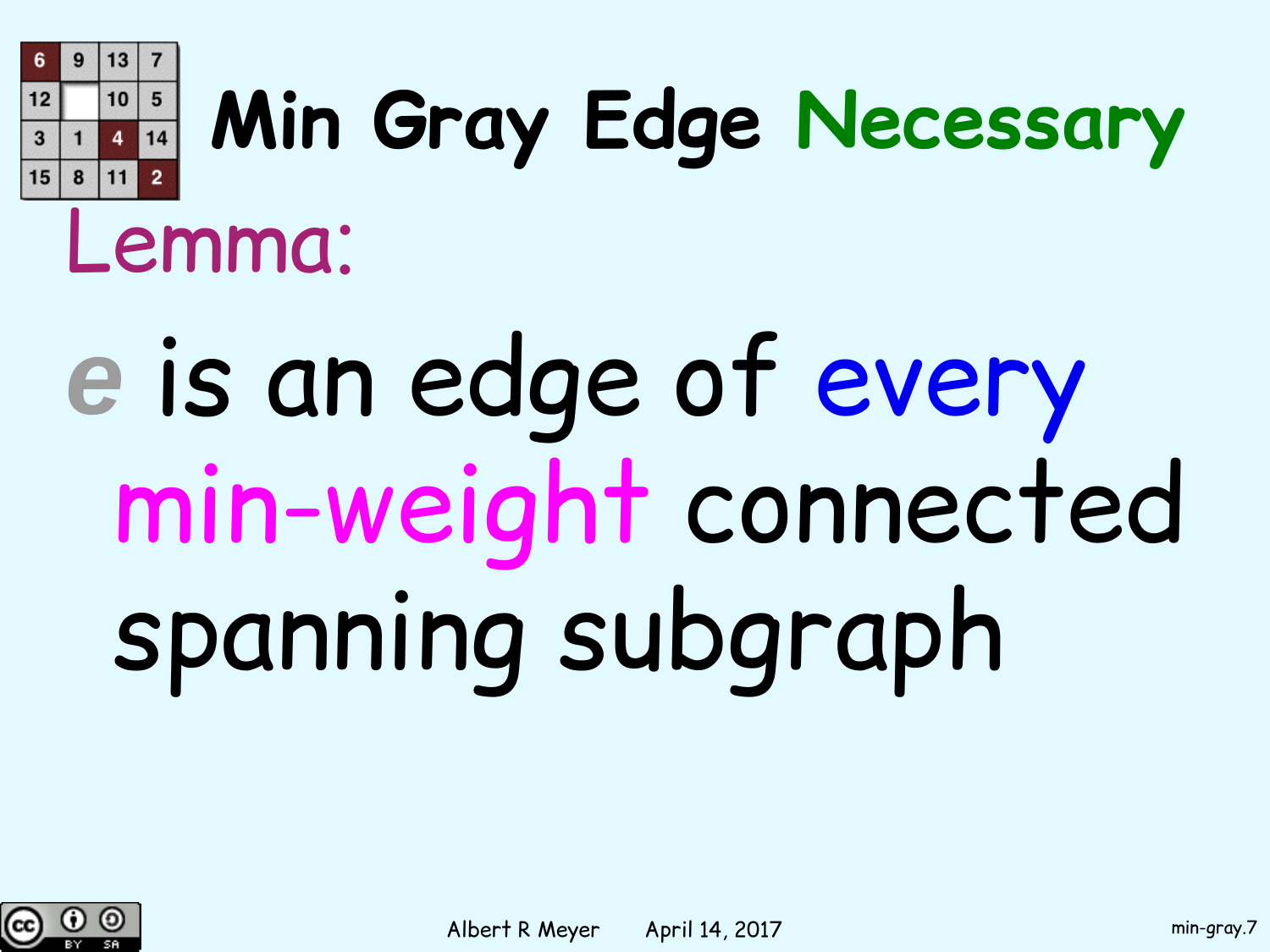

# Min Gray Edge Necessary
Lemma:
e is an edge of every min-weight connected spanning subgraph
min-gray.7